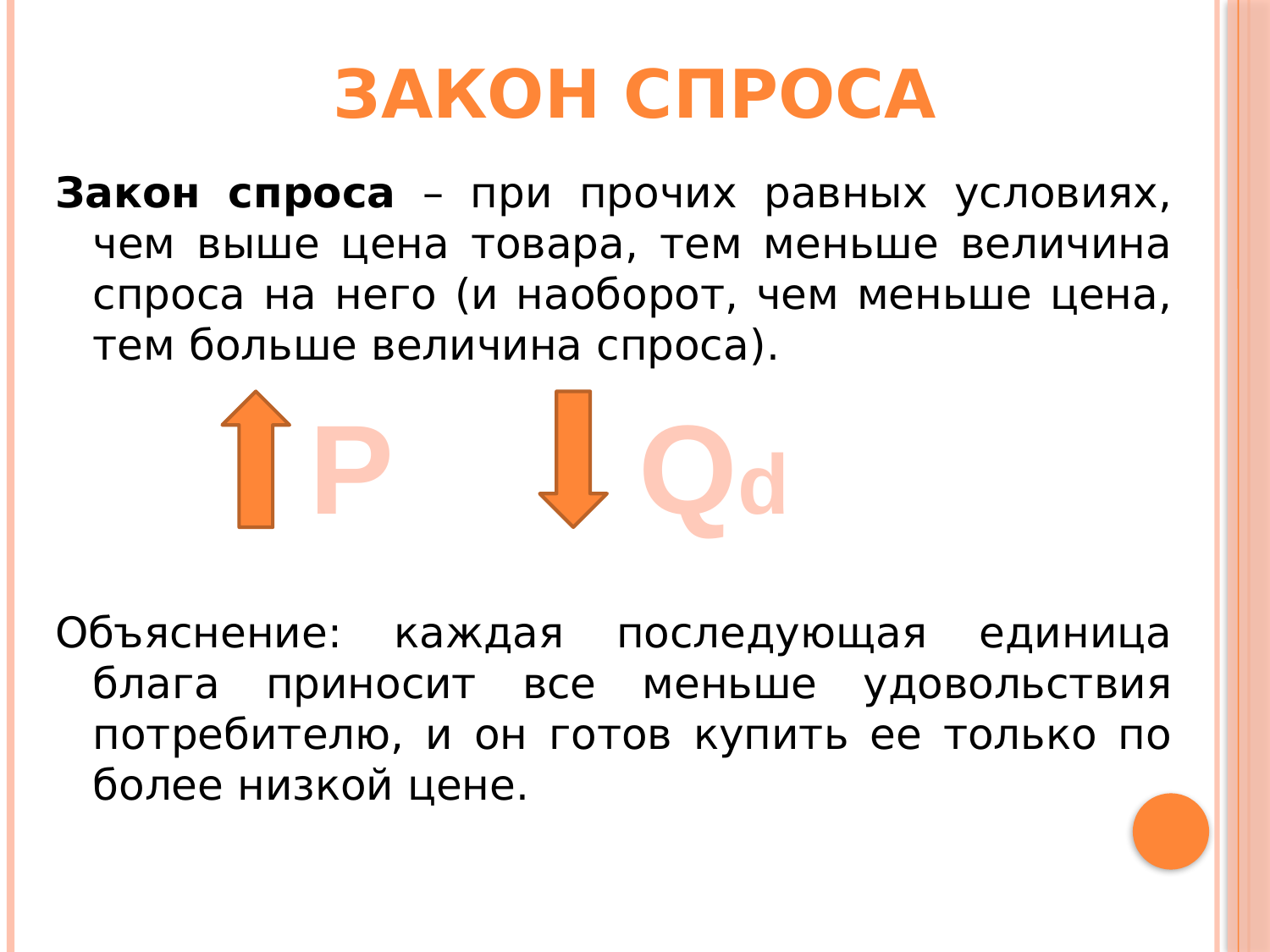

ЗАКОН СПРОСА
Закон спроса – при прочих равных условиях, чем выше цена товара, тем меньше величина спроса на него (и наоборот, чем меньше цена, тем больше величина спроса).

Объяснение: каждая последующая единица блага приносит все меньше удовольствия потребителю, и он готов купить ее только по более низкой цене.
P
Qd